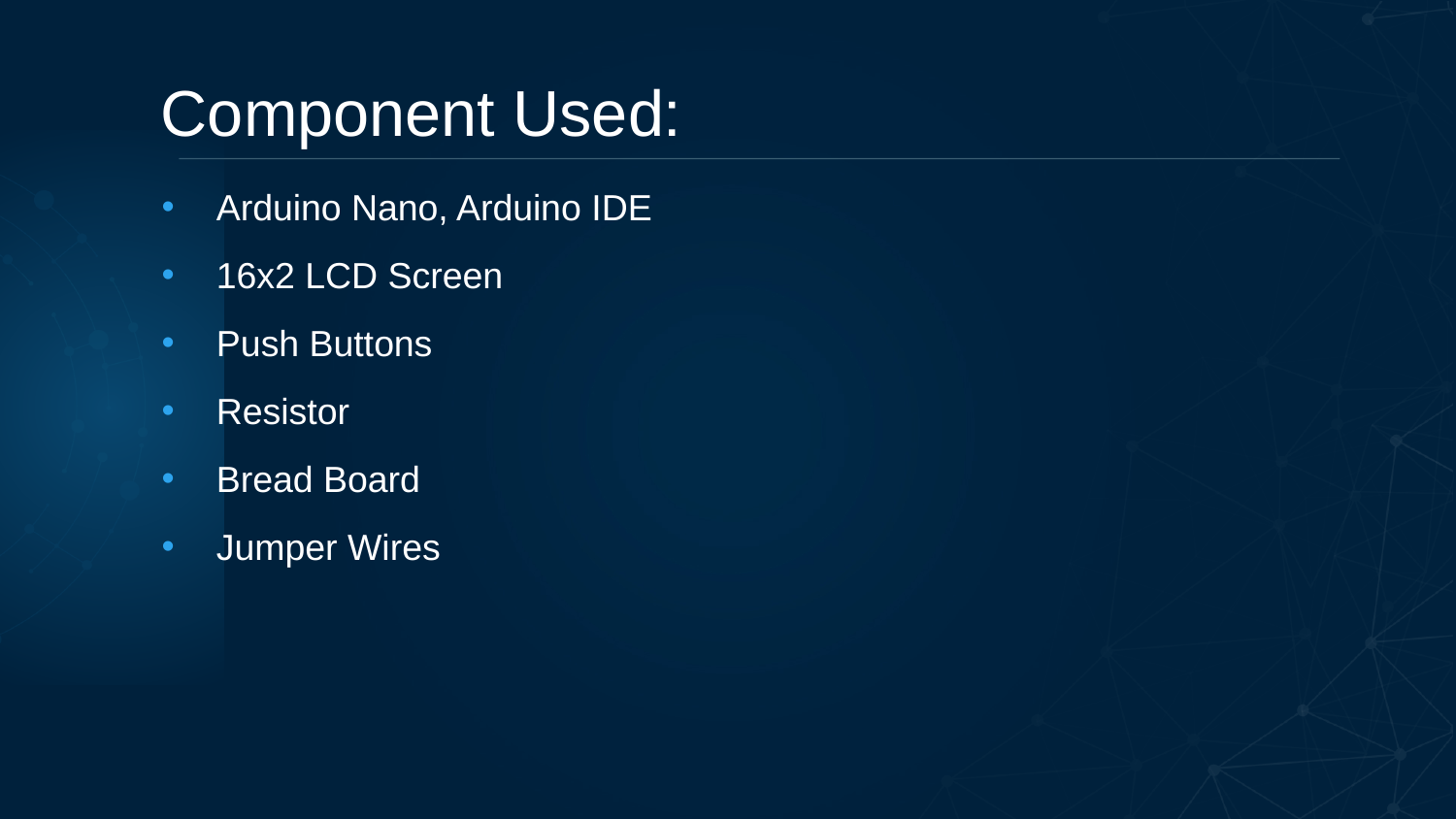

# Component Used:
Arduino Nano, Arduino IDE
16x2 LCD Screen
Push Buttons
Resistor
Bread Board
Jumper Wires